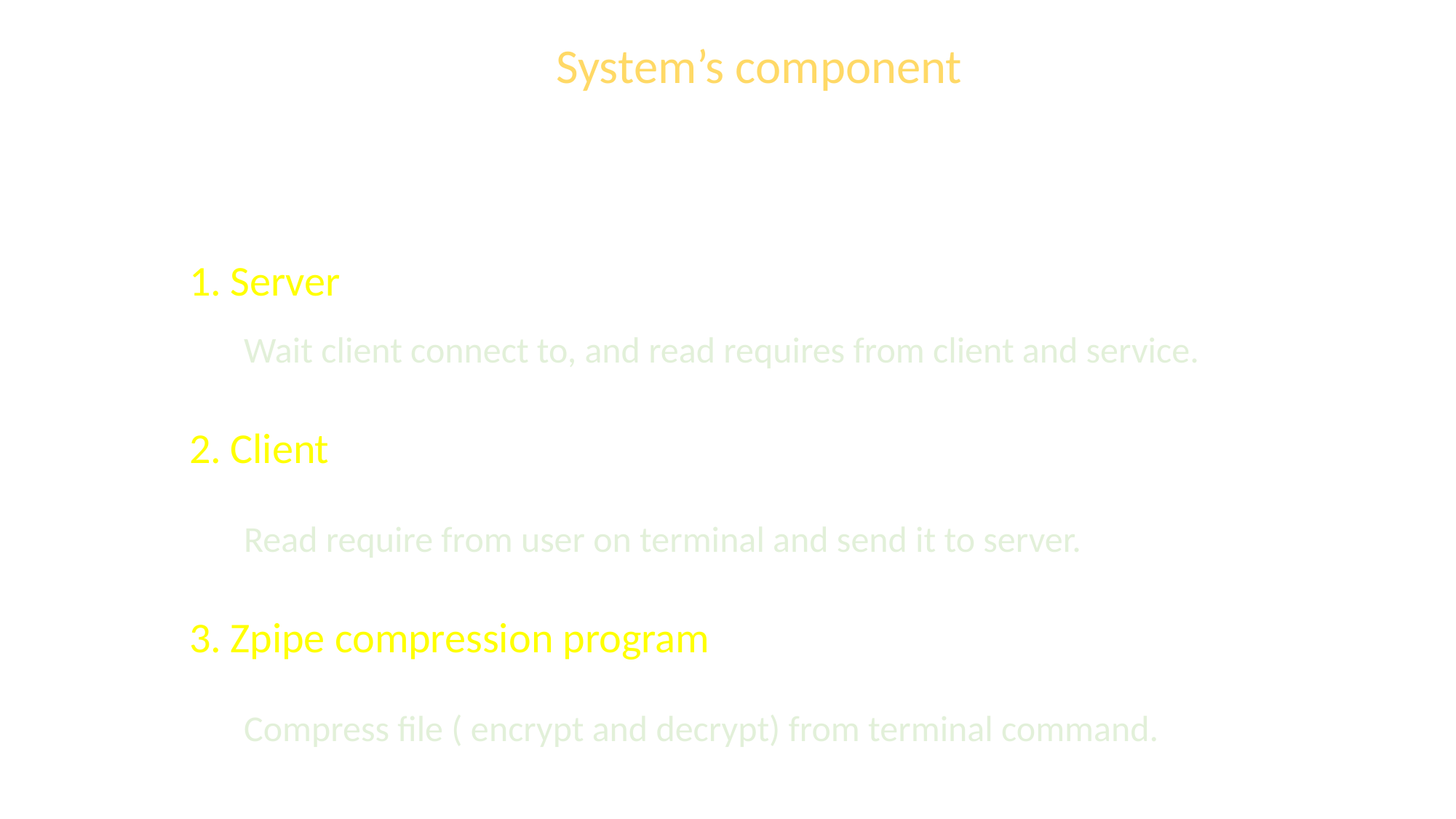

System’s component
Server
Wait client connect to, and read requires from client and service.
Client
Read require from user on terminal and send it to server.
Zpipe compression program
Compress file ( encrypt and decrypt) from terminal command.